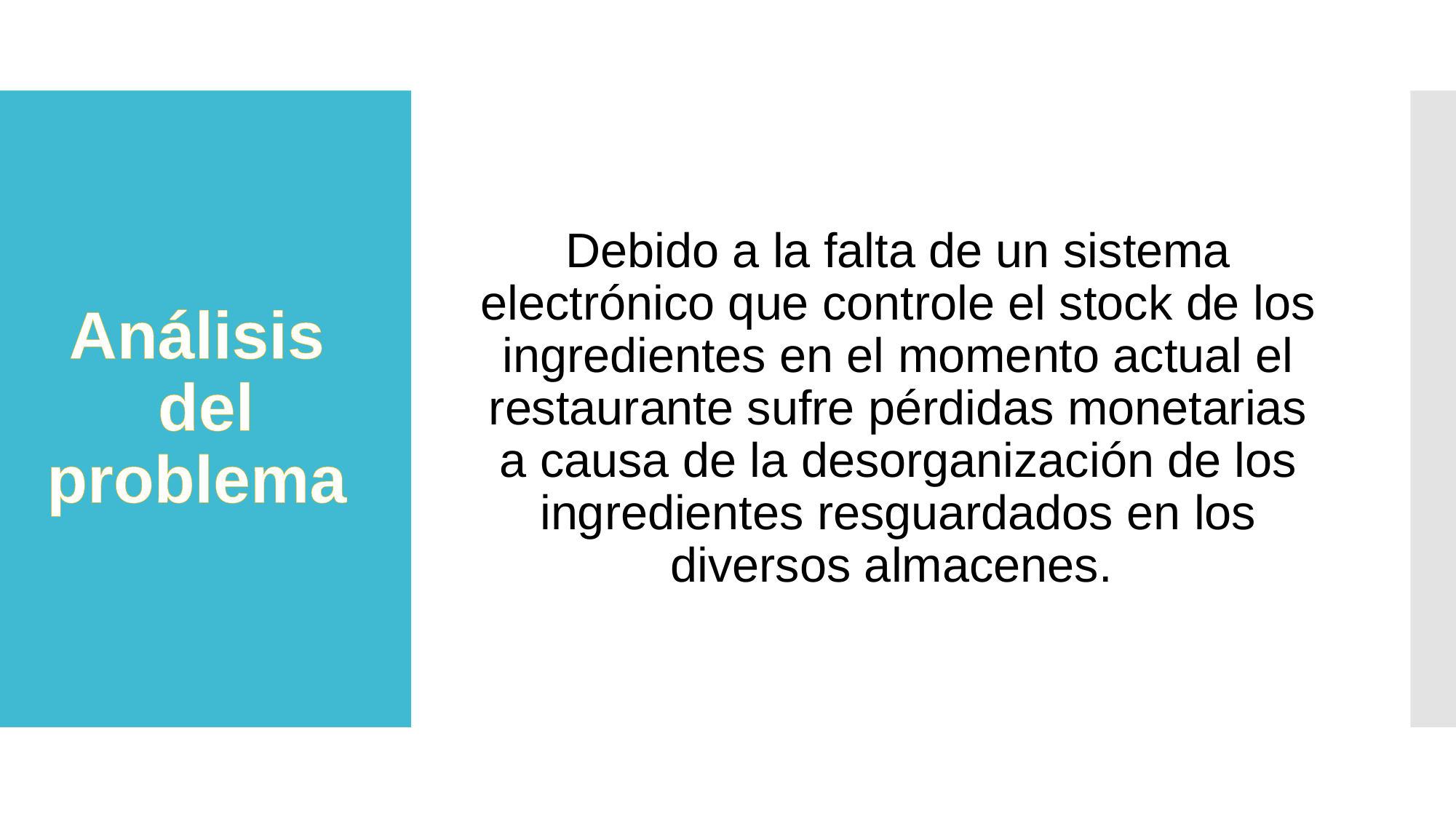

Debido a la falta de un sistema electrónico que controle el stock de los ingredientes en el momento actual el restaurante sufre pérdidas monetarias a causa de la desorganización de los ingredientes resguardados en los diversos almacenes.
# Análisis del problema